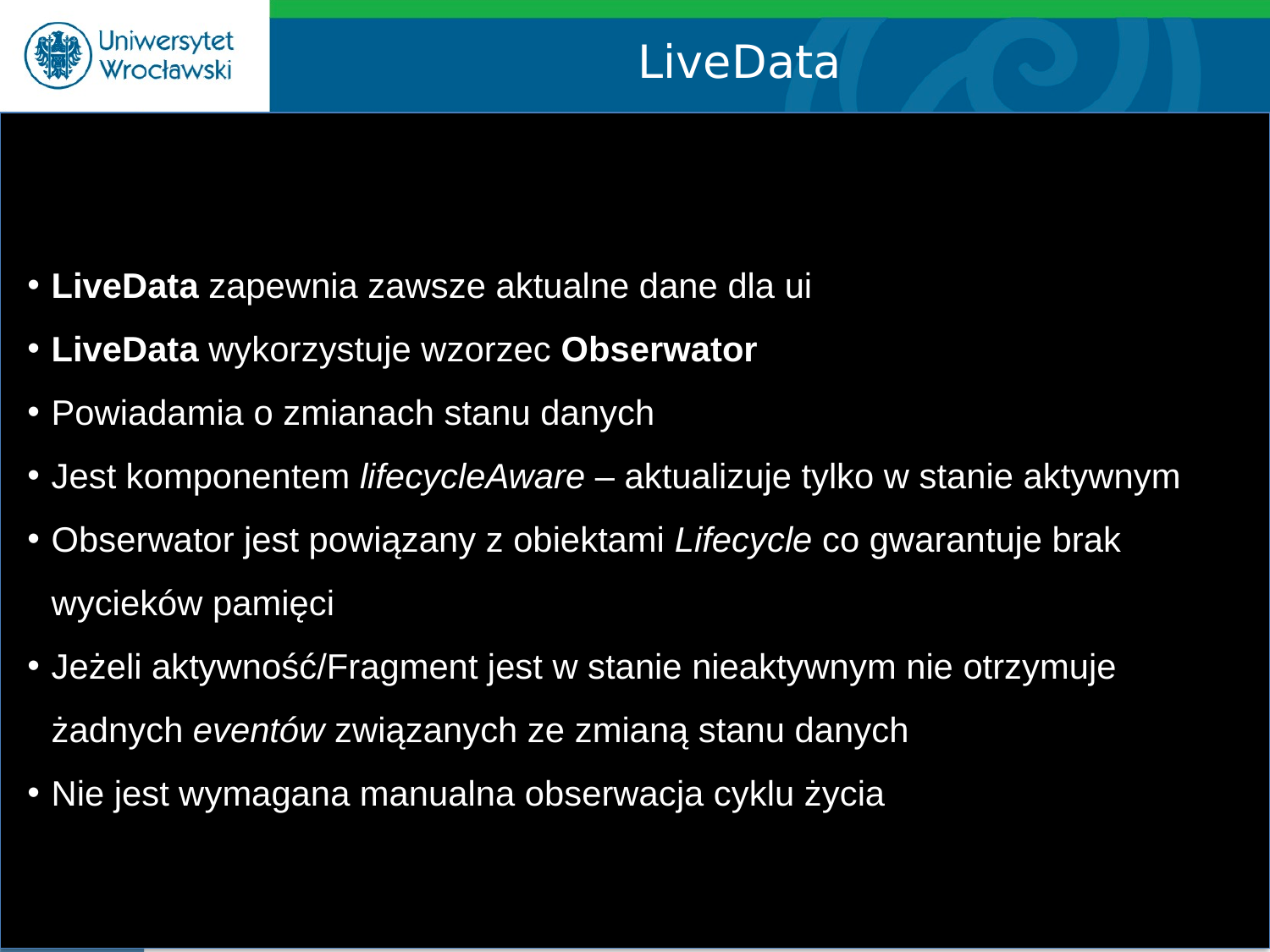

LiveData

LiveData zapewnia zawsze aktualne dane dla ui
LiveData wykorzystuje wzorzec Obserwator
Powiadamia o zmianach stanu danych
Jest komponentem lifecycleAware – aktualizuje tylko w stanie aktywnym
Obserwator jest powiązany z obiektami Lifecycle co gwarantuje brak wycieków pamięci
Jeżeli aktywność/Fragment jest w stanie nieaktywnym nie otrzymuje żadnych eventów związanych ze zmianą stanu danych
Nie jest wymagana manualna obserwacja cyklu życia